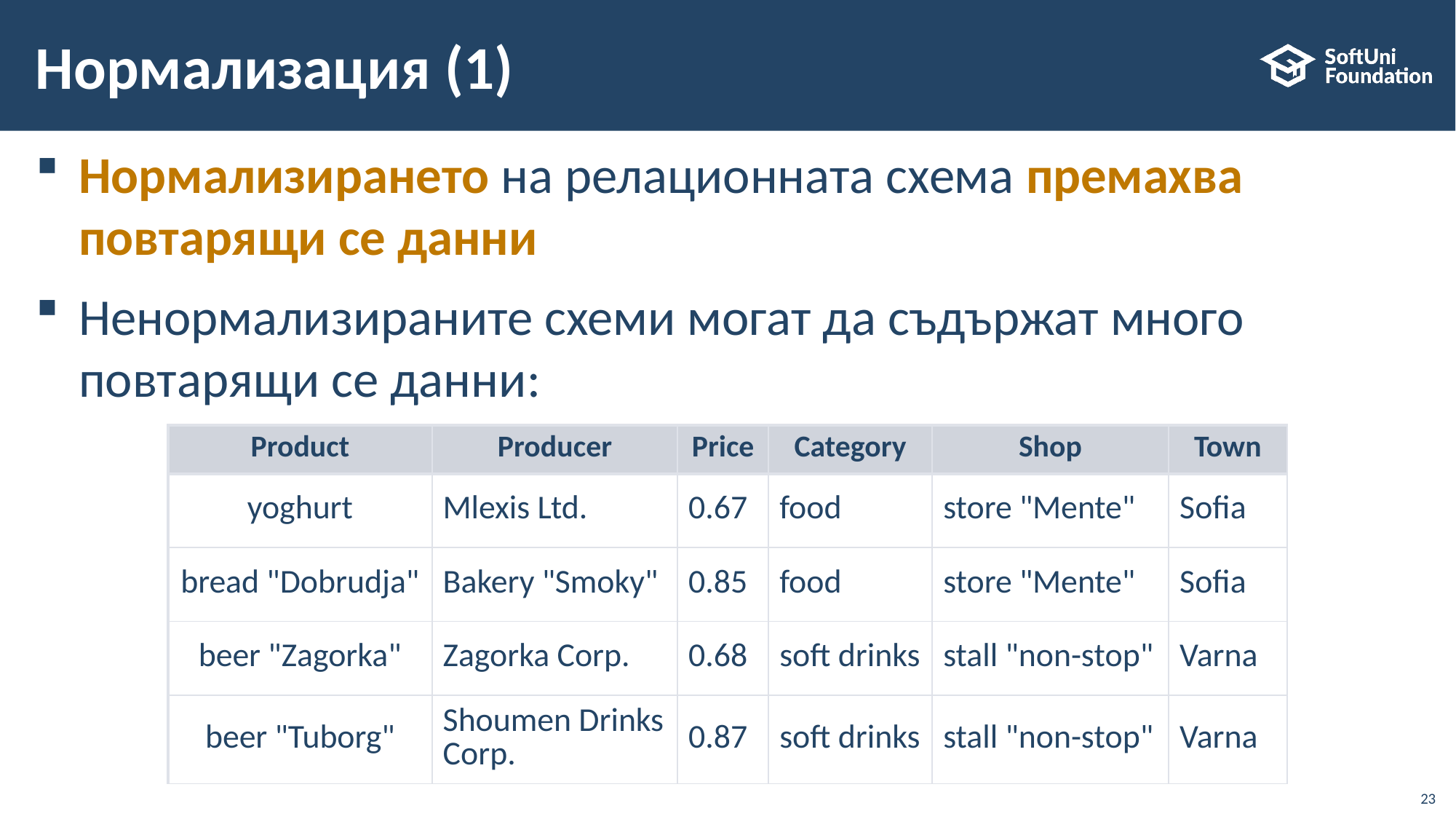

# Нормализация (1)
Нормализирането на релационната схема премахва повтарящи се данни
Ненормализираните схеми могат да съдържат много повтарящи се данни:
| Product | Producer | Price | Category | Shop | Town |
| --- | --- | --- | --- | --- | --- |
| yoghurt | Mlexis Ltd. | 0.67 | food | store "Mente" | Sofia |
| bread "Dobrudja" | Bakery "Smoky" | 0.85 | food | store "Mente" | Sofia |
| beer "Zagorka" | Zagorka Corp. | 0.68 | soft drinks | stall "non-stop" | Varna |
| beer "Tuborg" | Shoumen Drinks Corp. | 0.87 | soft drinks | stall "non-stop" | Varna |
23